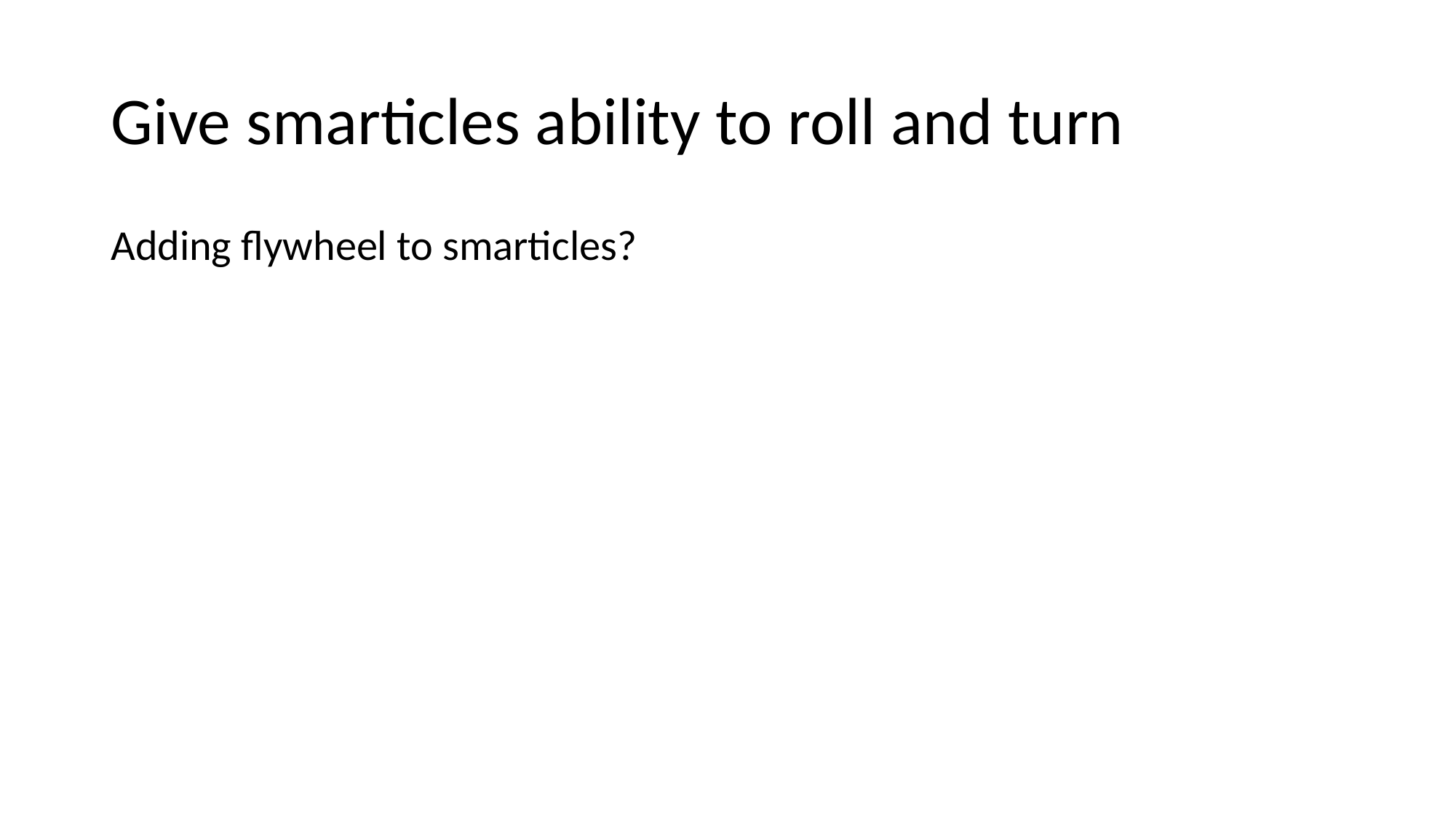

# Give smarticles ability to roll and turn
Adding flywheel to smarticles?